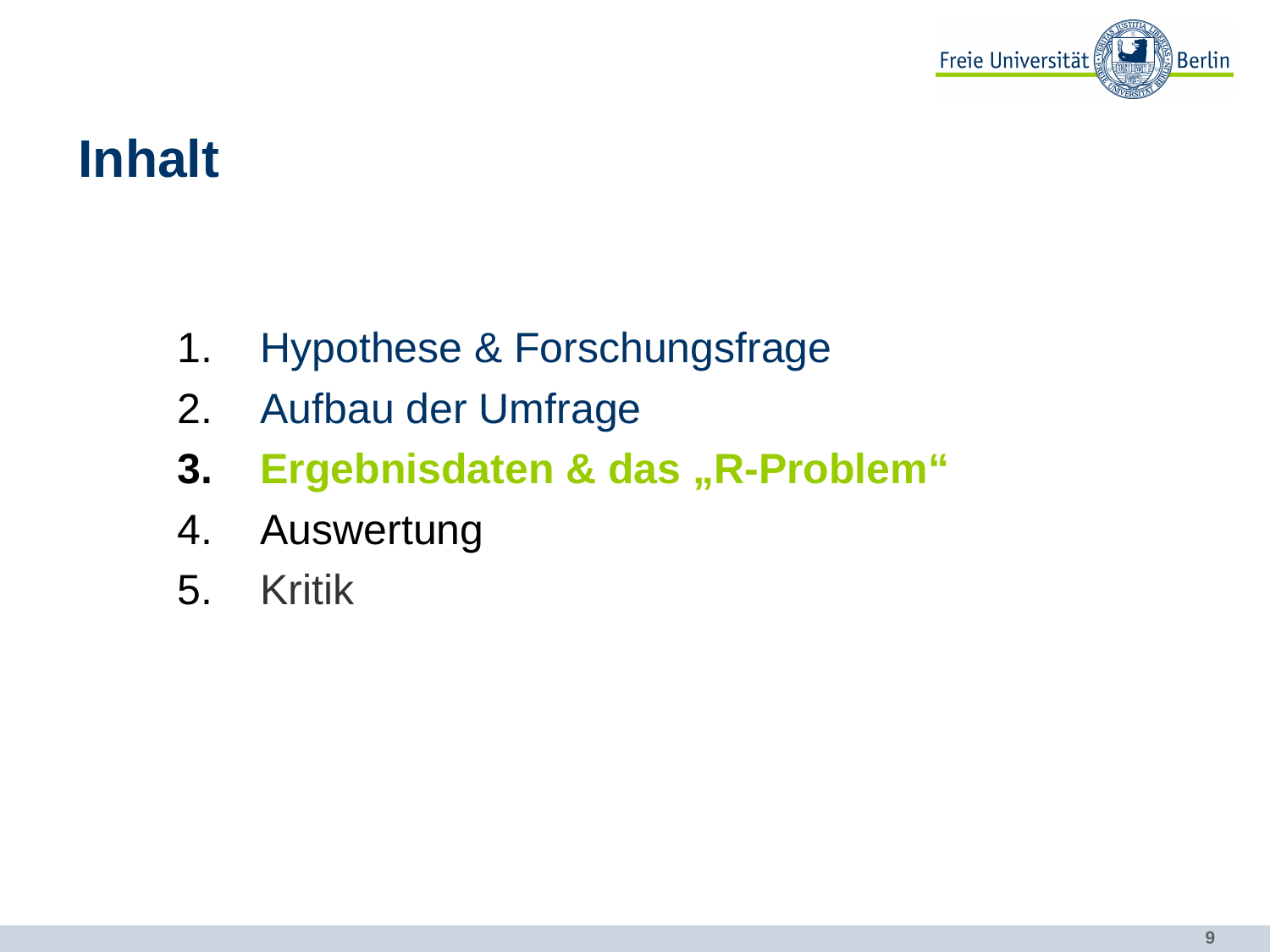

# Inhalt
   Hypothese & Forschungsfrage
   Aufbau der Umfrage
   Ergebnisdaten & das „R-Problem“
   Auswertung
   Kritik